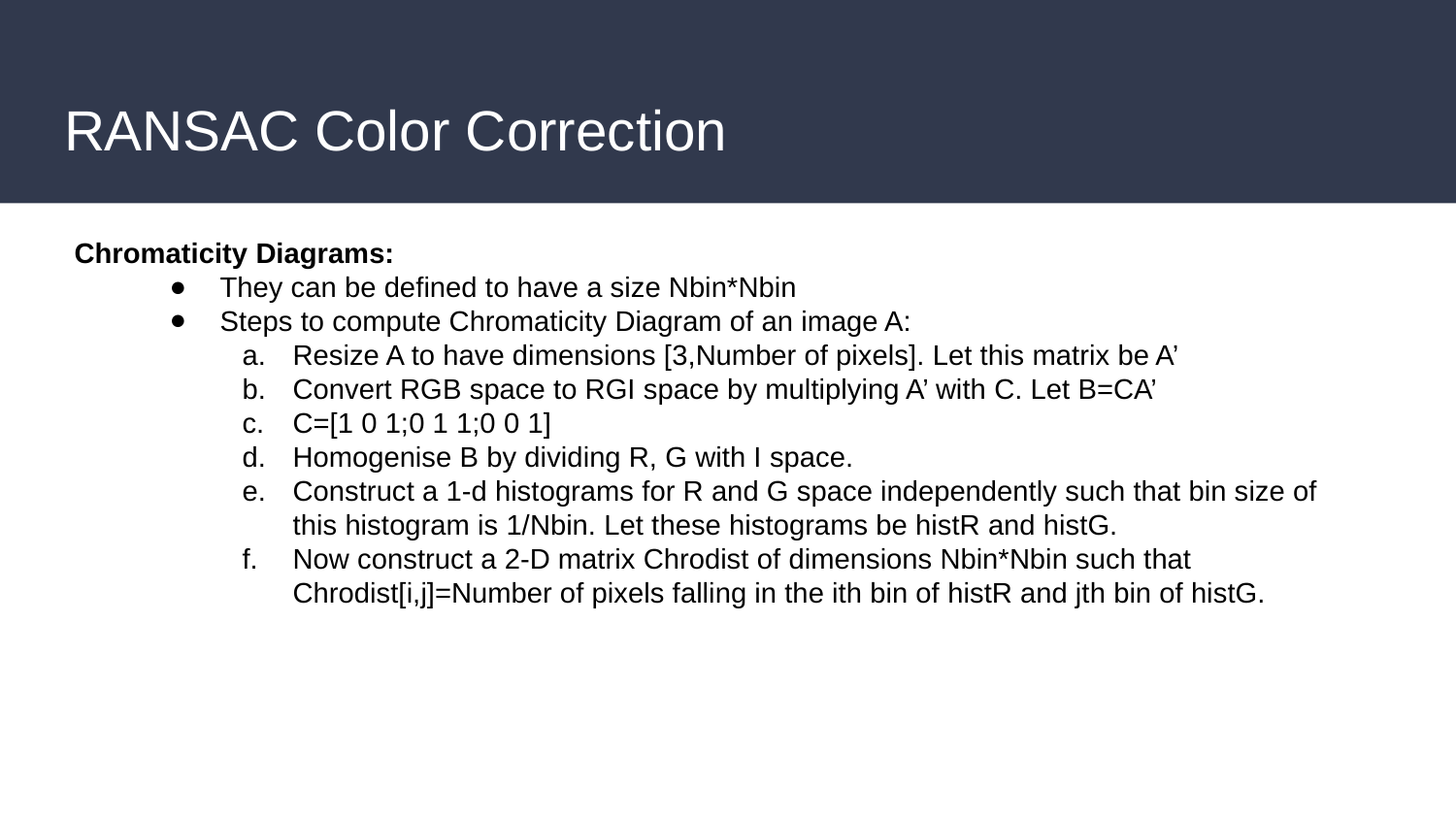

# RANSAC Color Correction
Chromaticity Diagrams:
They can be defined to have a size Nbin*Nbin
Steps to compute Chromaticity Diagram of an image A:
Resize A to have dimensions [3,Number of pixels]. Let this matrix be A’
Convert RGB space to RGI space by multiplying A’ with C. Let B=CA’
C=[1 0 1;0 1 1;0 0 1]
Homogenise B by dividing R, G with I space.
Construct a 1-d histograms for R and G space independently such that bin size of this histogram is 1/Nbin. Let these histograms be histR and histG.
Now construct a 2-D matrix Chrodist of dimensions Nbin*Nbin such that Chrodist[i,j]=Number of pixels falling in the ith bin of histR and jth bin of histG.